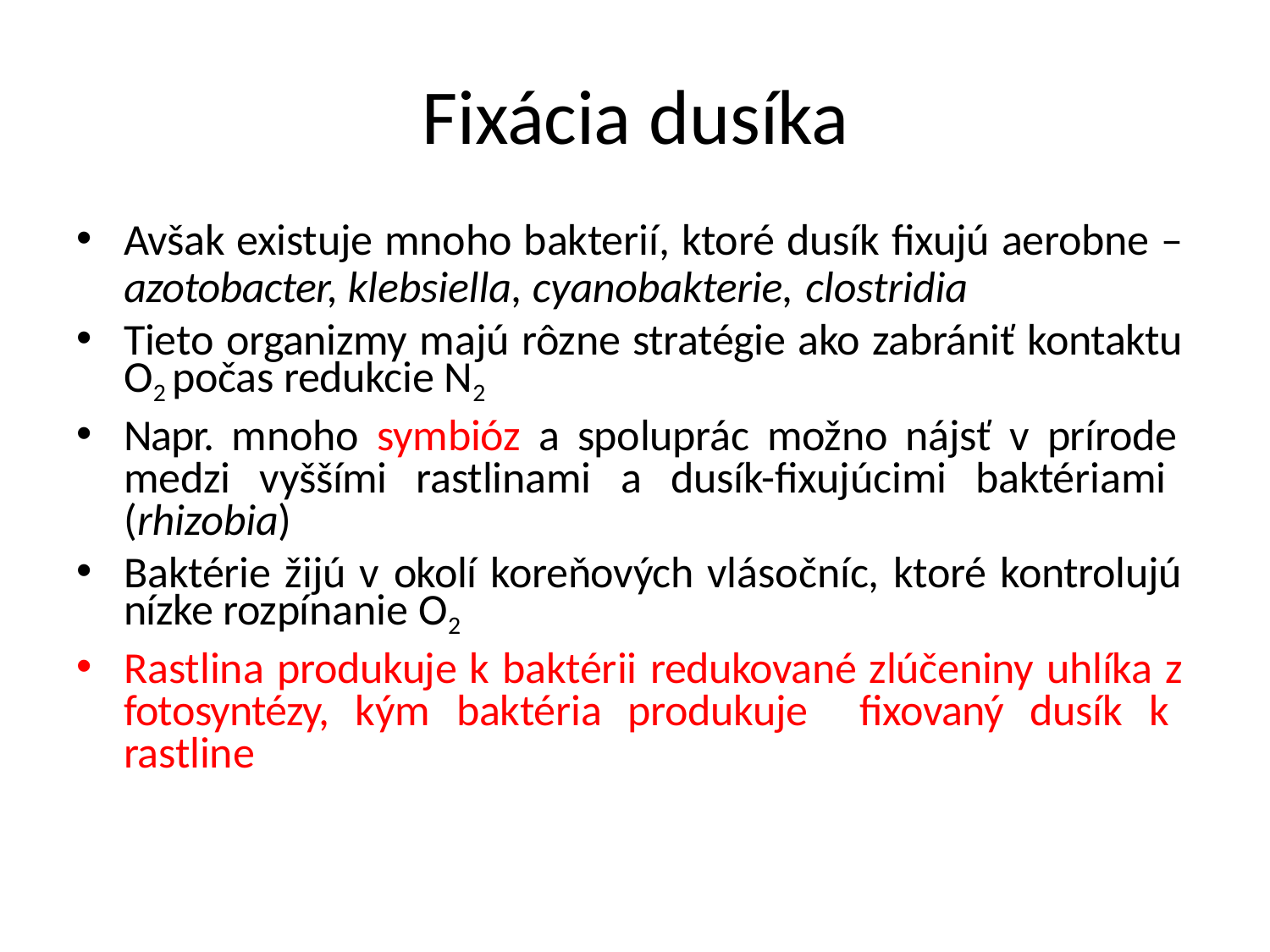

# Fixácia dusíka
Avšak existuje mnoho bakterií, ktoré dusík fixujú aerobne –
azotobacter, klebsiella, cyanobakterie, clostridia
Tieto organizmy majú rôzne stratégie ako zabrániť kontaktu  O2 počas redukcie N2
Napr. mnoho symbióz a spoluprác možno nájsť v prírode  medzi vyššími rastlinami a dusík-fixujúcimi baktériami  (rhizobia)
Baktérie žijú v okolí koreňových vlásočníc, ktoré kontrolujú  nízke rozpínanie O2
Rastlina produkuje k baktérii redukované zlúčeniny uhlíka z  fotosyntézy, kým baktéria produkuje  fixovaný dusík k  rastline